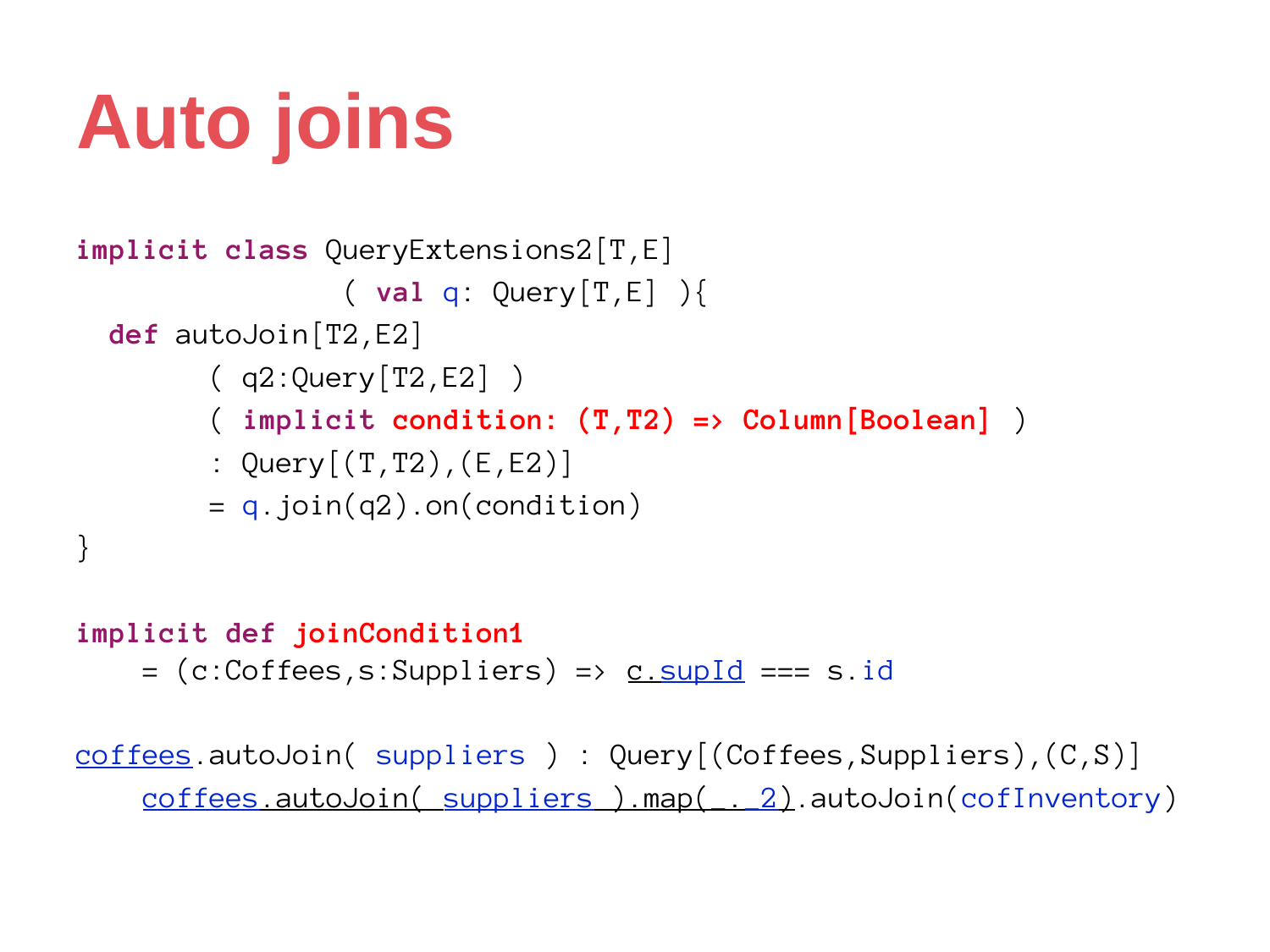

# Auto joins
implicit class QueryExtensions2[T,E]
                ( val q: Query[T,E] ){
  def autoJoin[T2,E2]
        ( q2:Query[T2,E2] )
        ( implicit condition: (T,T2) => Column[Boolean] )
        : Query[(T,T2),(E,E2)]
        = q.join(q2).on(condition)
}

implicit def joinCondition1
    = (c:Coffees,s:Suppliers) => c.supId === s.id

coffees.autoJoin( suppliers ) : Query[(Coffees,Suppliers),(C,S)]
    coffees.autoJoin( suppliers ).map(_._2).autoJoin(cofInventory)